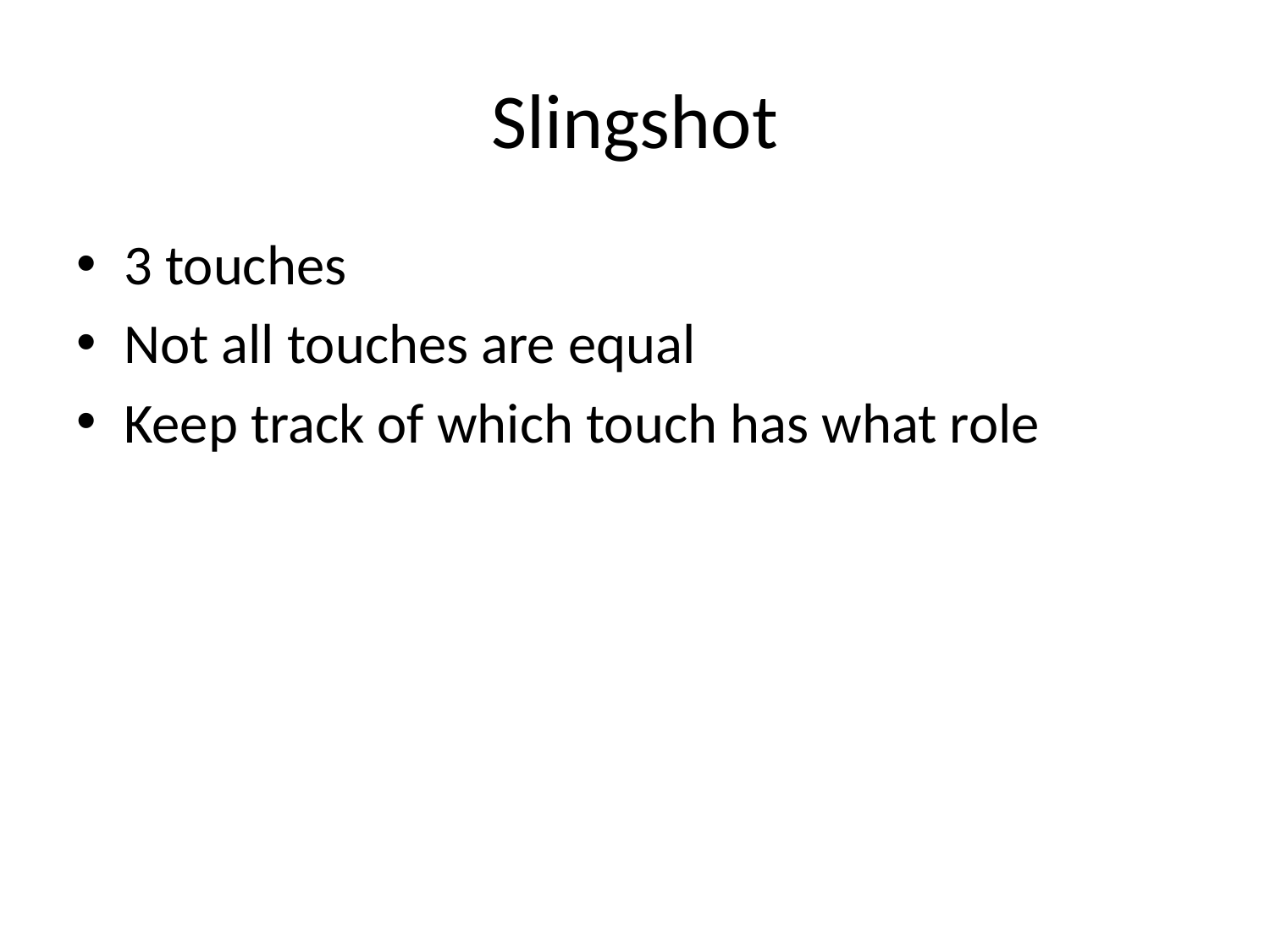

# Slingshot
3 touches
Not all touches are equal
Keep track of which touch has what role